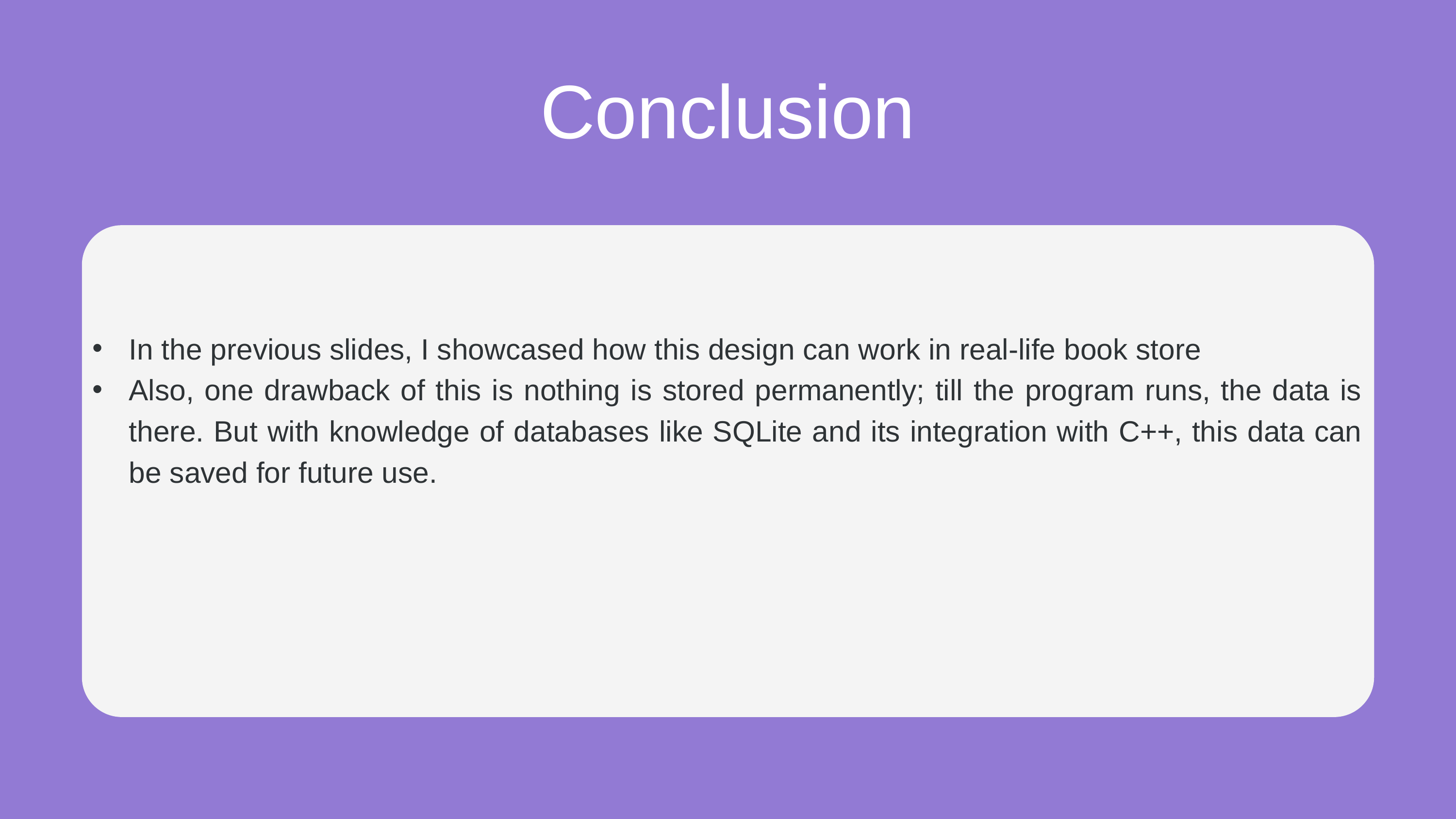

Conclusion

In the previous slides, I showcased how this design can work in real-life book store
Also, one drawback of this is nothing is stored permanently; till the program runs, the data is there. But with knowledge of databases like SQLite and its integration with C++, this data can be saved for future use.